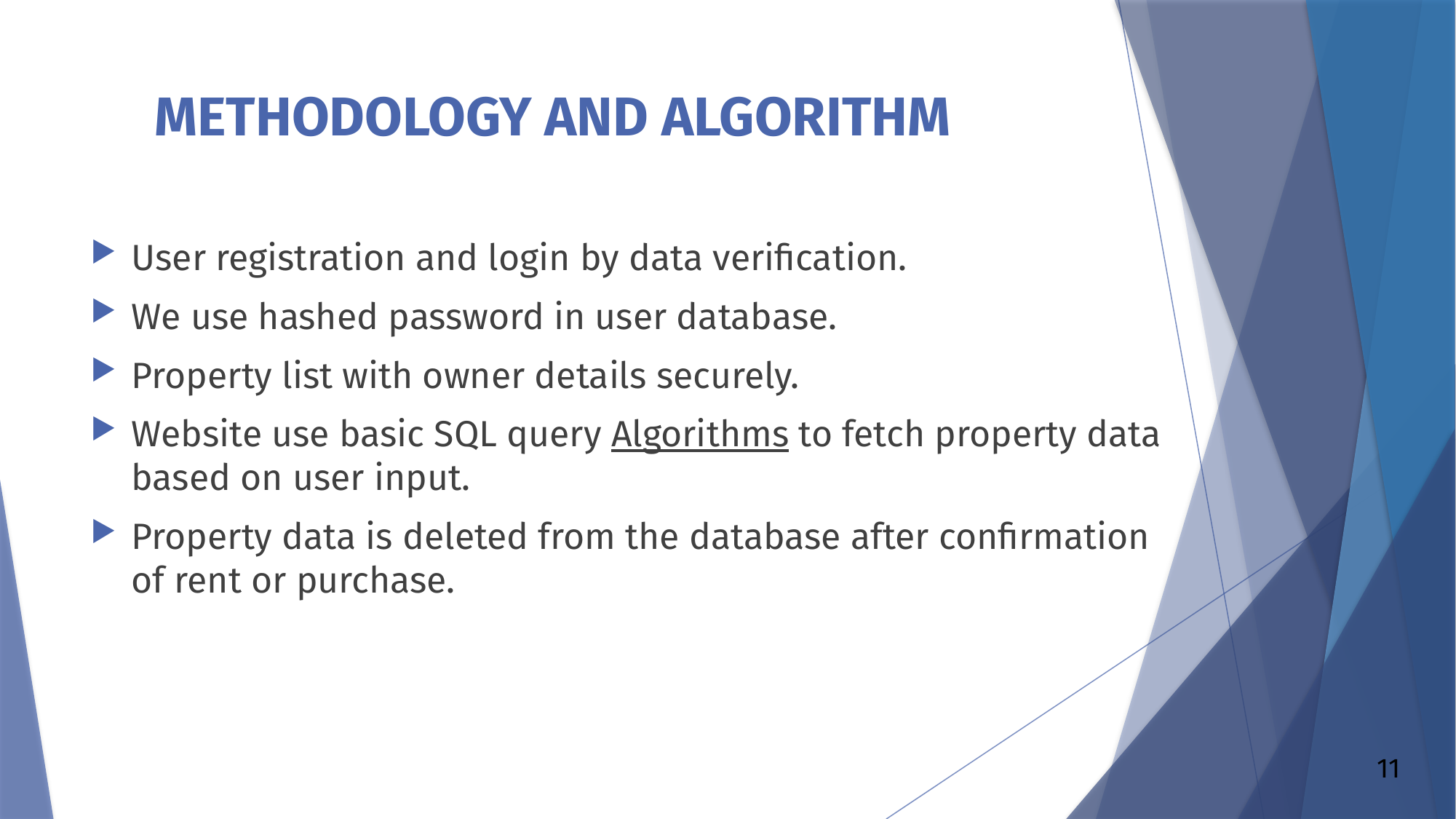

# METHODOLOGY AND ALGORITHM
User registration and login by data verification.
We use hashed password in user database.
Property list with owner details securely.
Website use basic SQL query Algorithms to fetch property data based on user input.
Property data is deleted from the database after confirmation of rent or purchase.
11